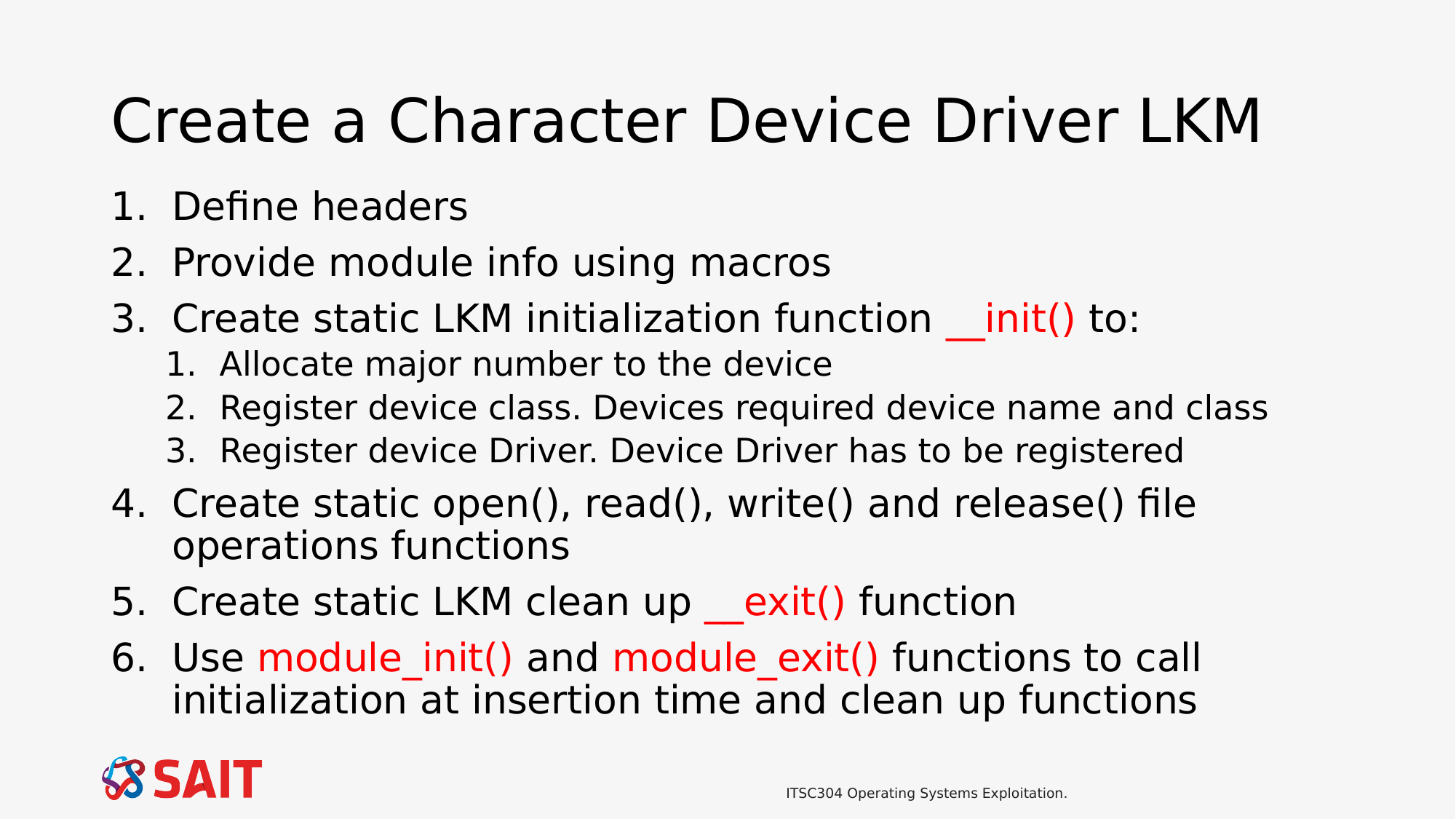

# Create a Character Device Driver LKM
Define headers
Provide module info using macros
Create static LKM initialization function __init() to:
Allocate major number to the device
Register device class. Devices required device name and class
Register device Driver. Device Driver has to be registered
Create static open(), read(), write() and release() file operations functions
Create static LKM clean up __exit() function
Use module_init() and module_exit() functions to call initialization at insertion time and clean up functions
ITSC304 Operating Systems Exploitation.